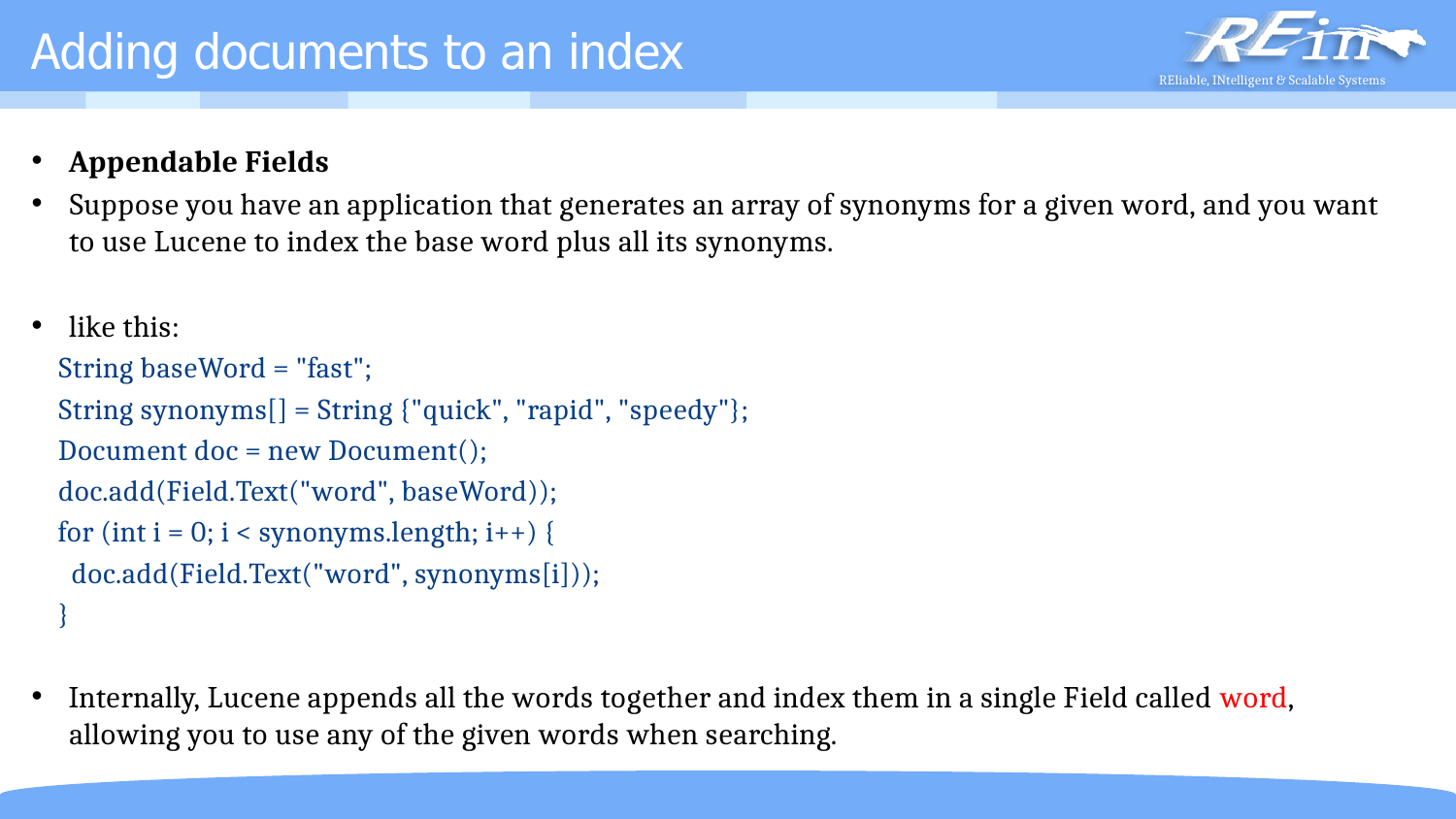

# Adding documents to an index
Appendable Fields
Suppose you have an application that generates an array of synonyms for a given word, and you want to use Lucene to index the base word plus all its synonyms.

like this:
    String baseWord = "fast";
    String synonyms[] = String {"quick", "rapid", "speedy"};
    Document doc = new Document();
    doc.add(Field.Text("word", baseWord));
    for (int i = 0; i < synonyms.length; i++) {
      doc.add(Field.Text("word", synonyms[i]));
    }

Internally, Lucene appends all the words together and index them in a single Field called word, allowing you to use any of the given words when searching.
25